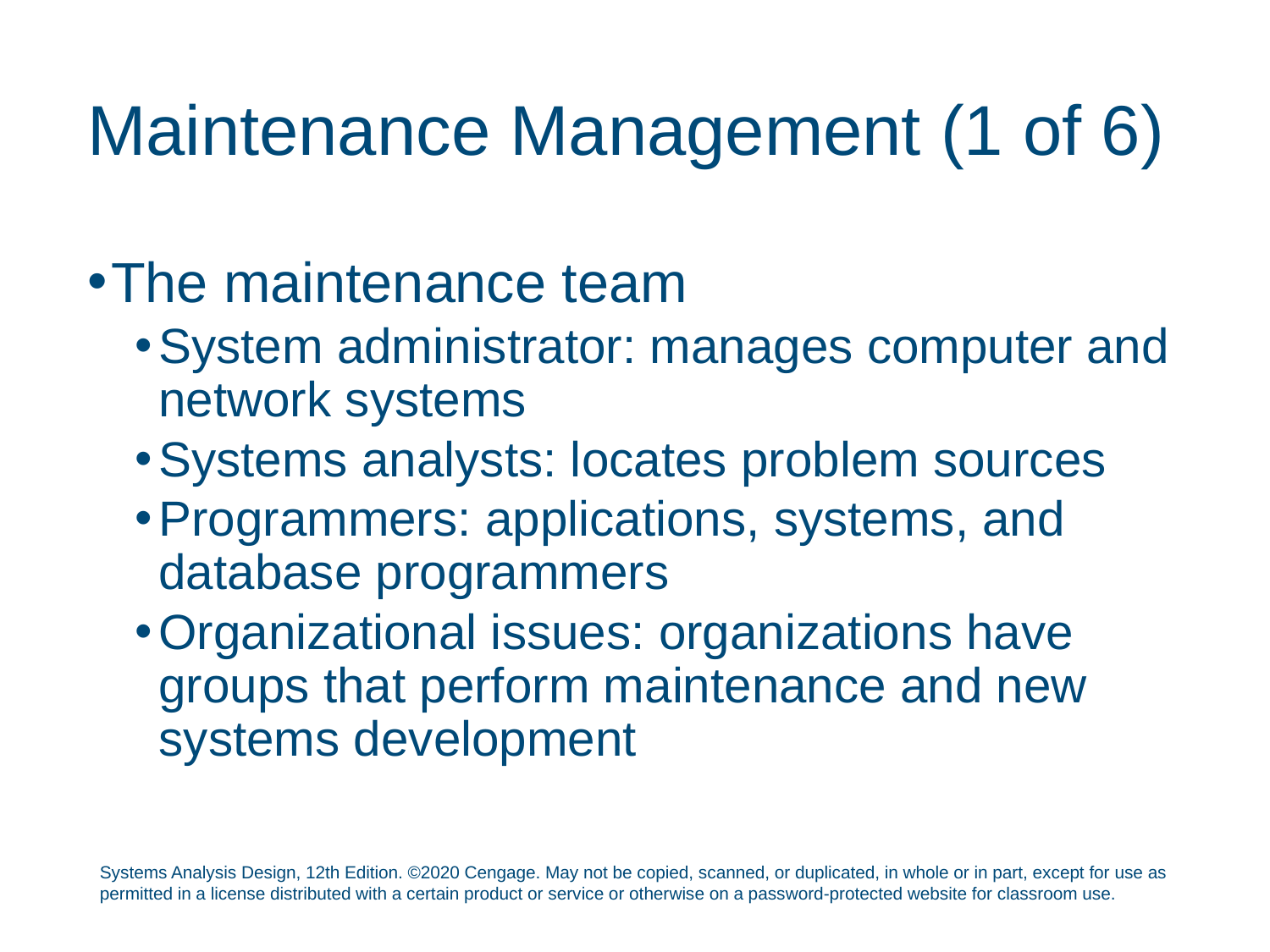

# Maintenance Management (1 of 6)
The maintenance team
System administrator: manages computer and network systems
Systems analysts: locates problem sources
Programmers: applications, systems, and database programmers
Organizational issues: organizations have groups that perform maintenance and new systems development

Systems Analysis Design, 12th Edition. ©2020 Cengage. May not be copied, scanned, or duplicated, in whole or in part, except for use as permitted in a license distributed with a certain product or service or otherwise on a password-protected website for classroom use.